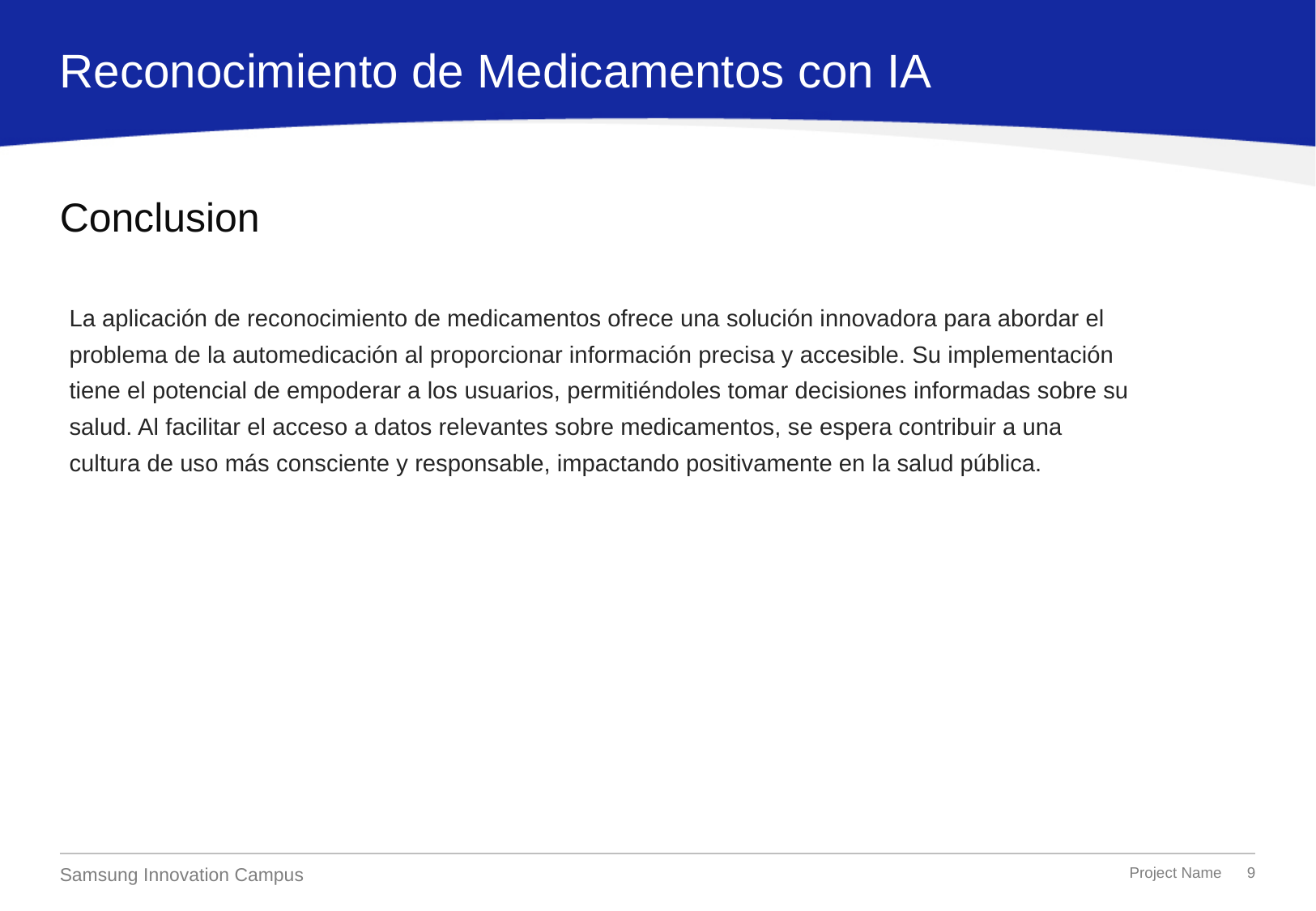

Reconocimiento de Medicamentos con IA
# Conclusion
La aplicación de reconocimiento de medicamentos ofrece una solución innovadora para abordar el problema de la automedicación al proporcionar información precisa y accesible. Su implementación tiene el potencial de empoderar a los usuarios, permitiéndoles tomar decisiones informadas sobre su salud. Al facilitar el acceso a datos relevantes sobre medicamentos, se espera contribuir a una cultura de uso más consciente y responsable, impactando positivamente en la salud pública.